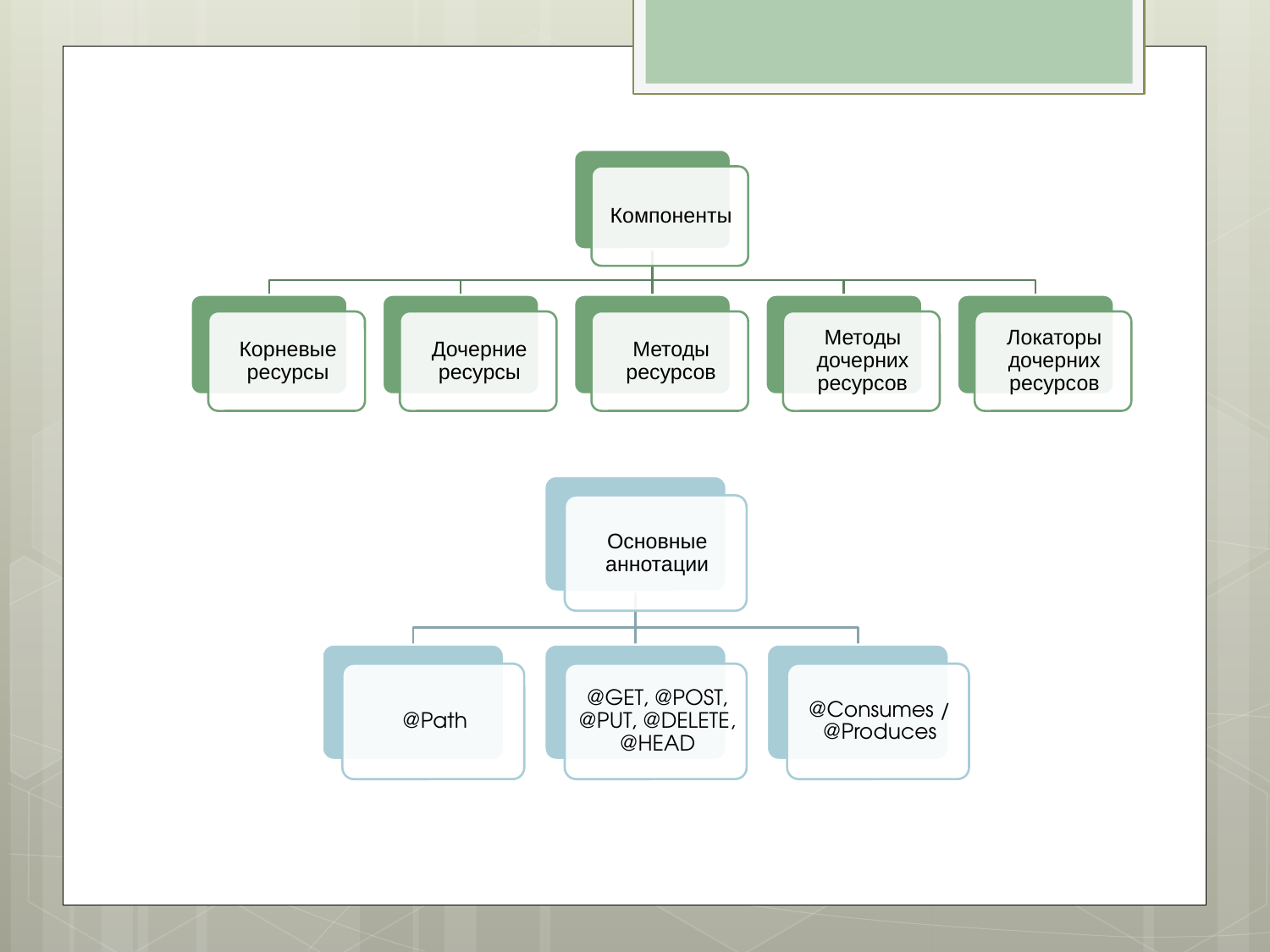

Компоненты
Корневые ресурсы
Дочерние ресурсы
Методы ресурсов
Методы дочерних ресурсов
Локаторы дочерних ресурсов
Основные аннотации
@Path
@GET, @POST, @PUT, @DELETE, @HEAD
@Consumes / @Produces